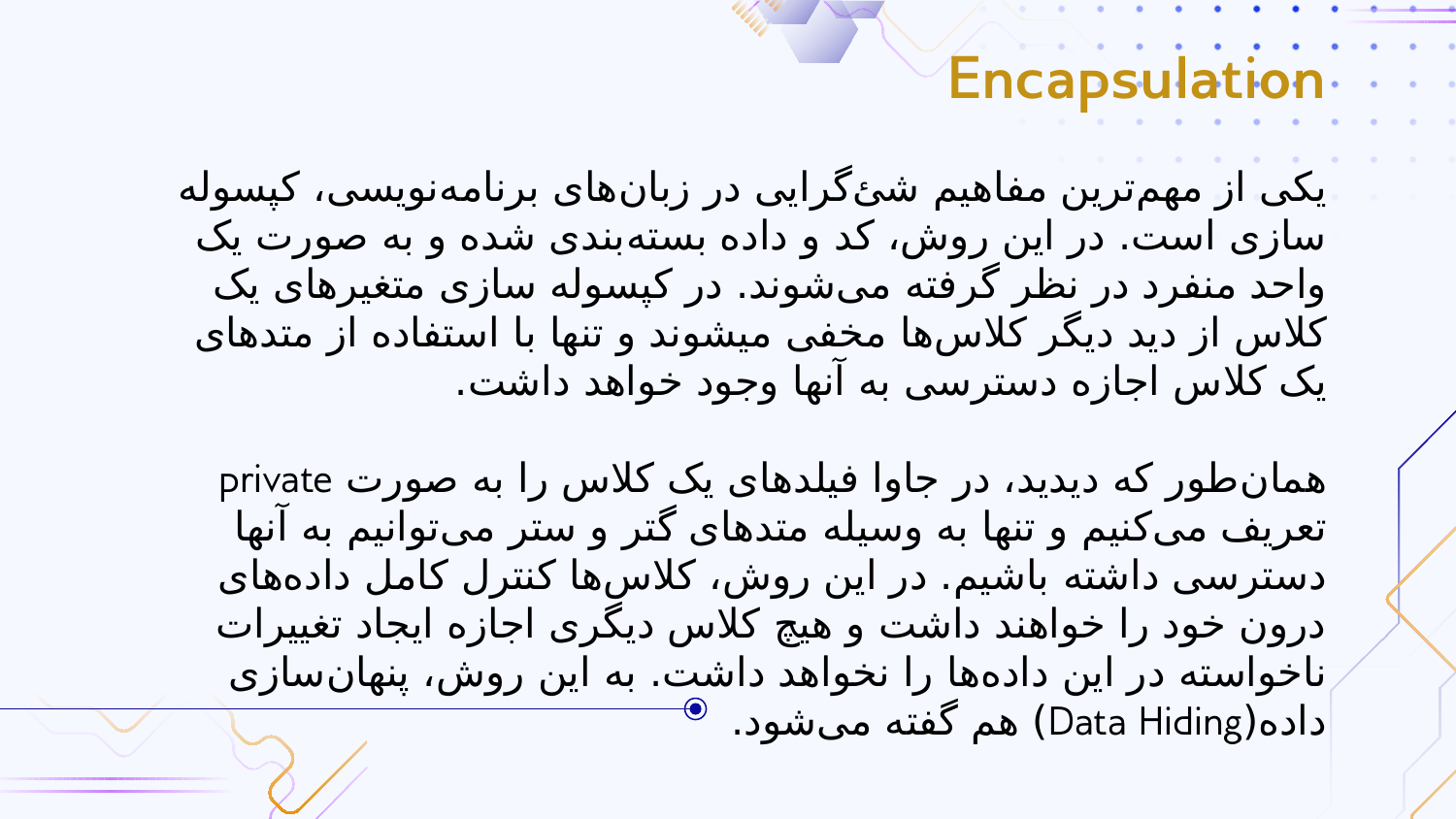

# Encapsulation
یکی از مهم‌ترین مفاهیم شئ‌گرایی در زبان‌های برنامه‌نویسی، کپسوله سازی است. در این روش، کد و داده بسته‌بندی شده و به صورت یک واحد منفرد در نظر گرفته می‌شوند. در کپسوله سازی متغیرهای یک کلاس از دید دیگر کلاس‌ها مخفی میشوند و تنها با استفاده از متدهای یک کلاس اجازه دسترسی به آنها وجود خواهد داشت.
همان‌طور که دیدید، در جاوا فیلدهای یک کلاس را به صورت private تعریف می‌کنیم و تنها به وسیله متدهای گتر و ستر می‌توانیم به آنها دسترسی داشته باشیم. در این روش، کلاس‌ها کنترل کامل داده‌های درون خود را خواهند داشت و هیچ کلاس دیگری اجازه ایجاد تغییرات ناخواسته در این داده‌ها را نخواهد داشت. به این روش، پنهان‌سازی داده(Data Hiding) هم گفته می‌شود.